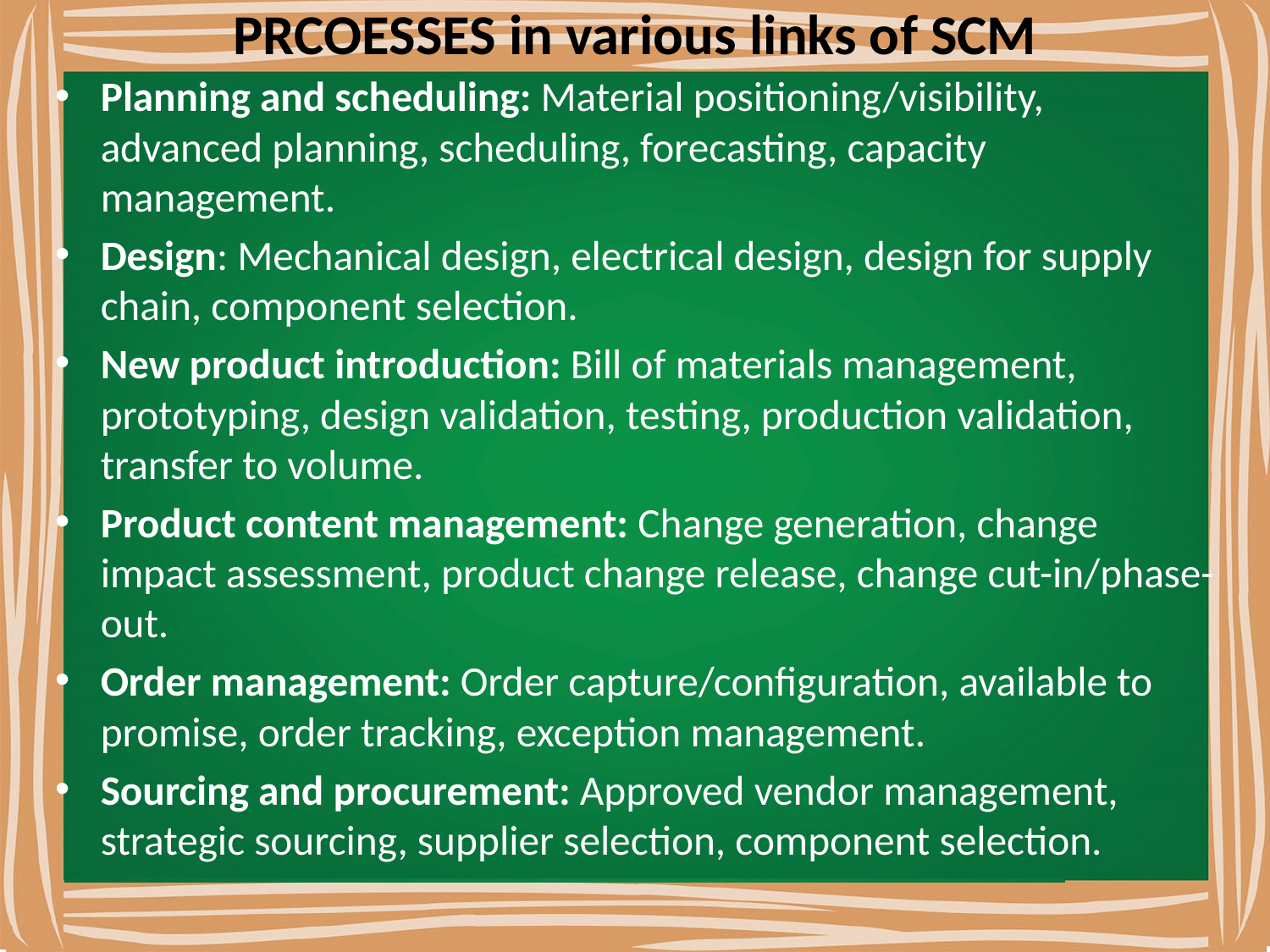

# PRCOESSES in various links of SCM
Planning and scheduling: Material positioning/visibility, advanced planning, scheduling, forecasting, capacity management.
Design: Mechanical design, electrical design, design for supply chain, component selection.
New product introduction: Bill of materials management, prototyping, design validation, testing, production validation, transfer to volume.
Product content management: Change generation, change impact assessment, product change release, change cut-in/phase-out.
Order management: Order capture/configuration, available to promise, order tracking, exception management.
Sourcing and procurement: Approved vendor management, strategic sourcing, supplier selection, component selection.